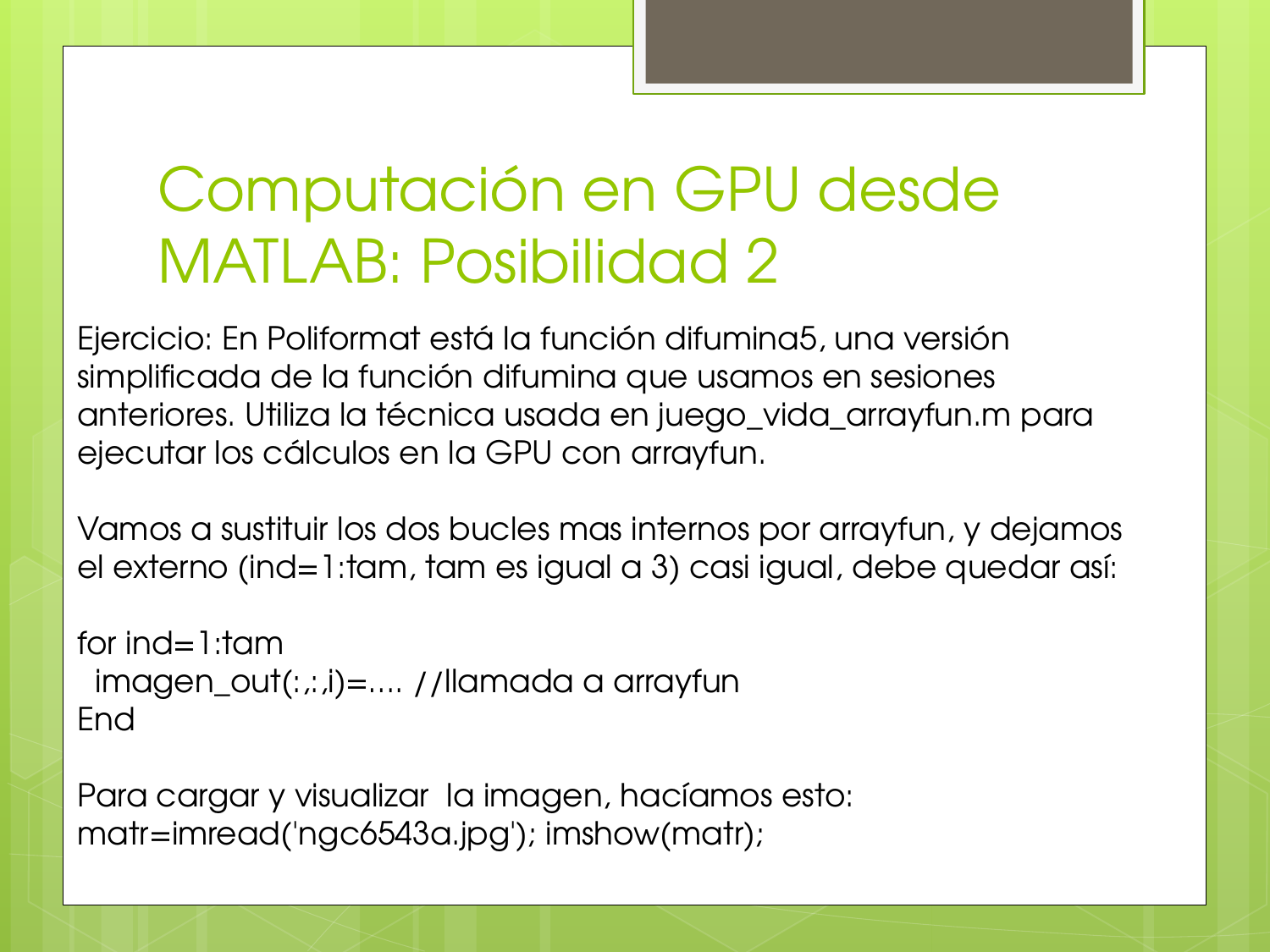

# Computación en GPU desde MATLAB: Posibilidad 2
Ejercicio: En Poliformat está la función difumina5, una versión simplificada de la función difumina que usamos en sesiones anteriores. Utiliza la técnica usada en juego_vida_arrayfun.m para ejecutar los cálculos en la GPU con arrayfun.

Vamos a sustituir los dos bucles mas internos por arrayfun, y dejamos el externo (ind=1:tam, tam es igual a 3) casi igual, debe quedar así:

for ind=1:tam
  imagen_out(:,:,i)=…. //llamada a arrayfun
End

Para cargar y visualizar  la imagen, hacíamos esto:
matr=imread('ngc6543a.jpg'); imshow(matr);